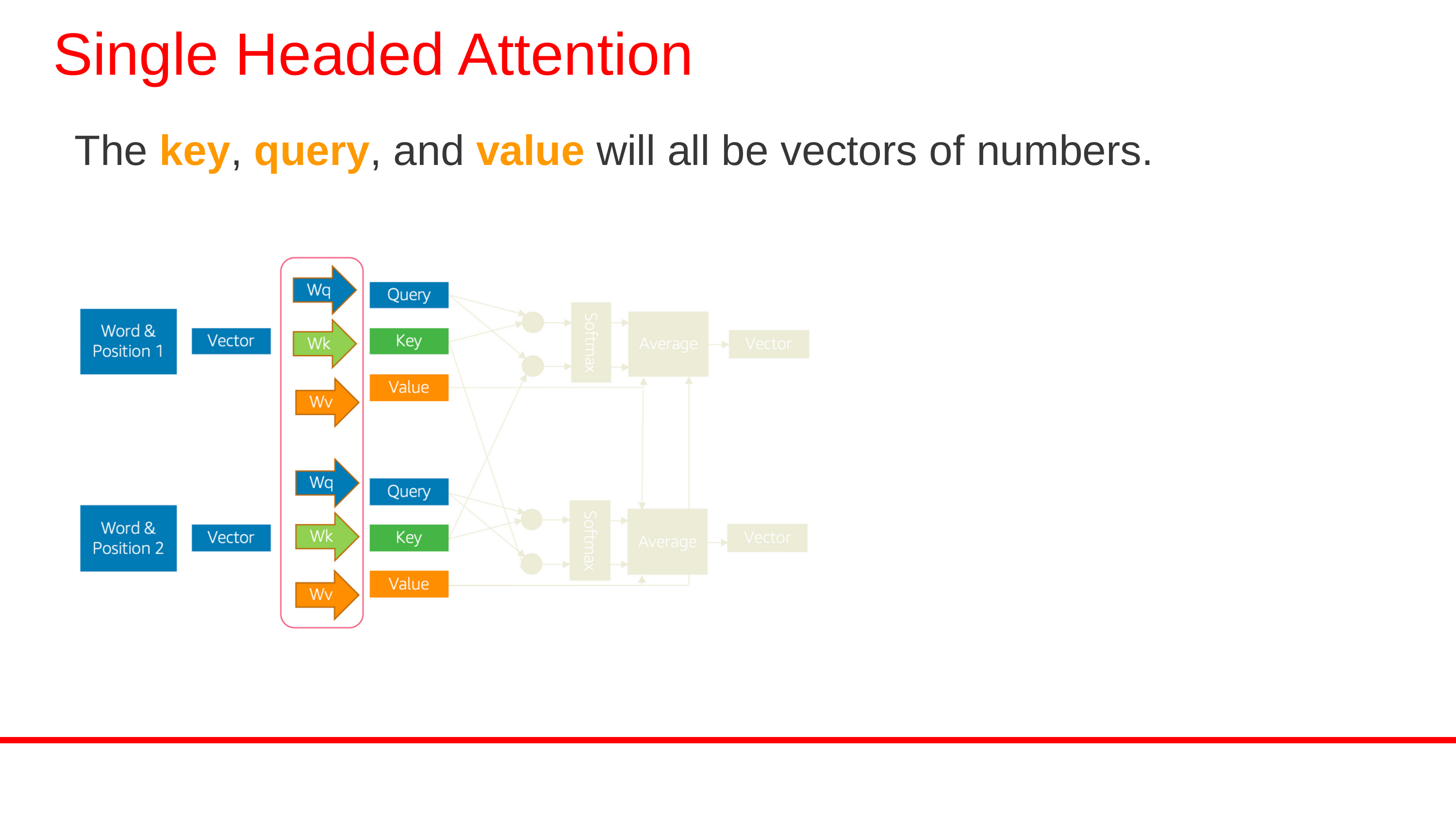

Single Headed Attention
The key, query, and value will all be vectors of numbers.